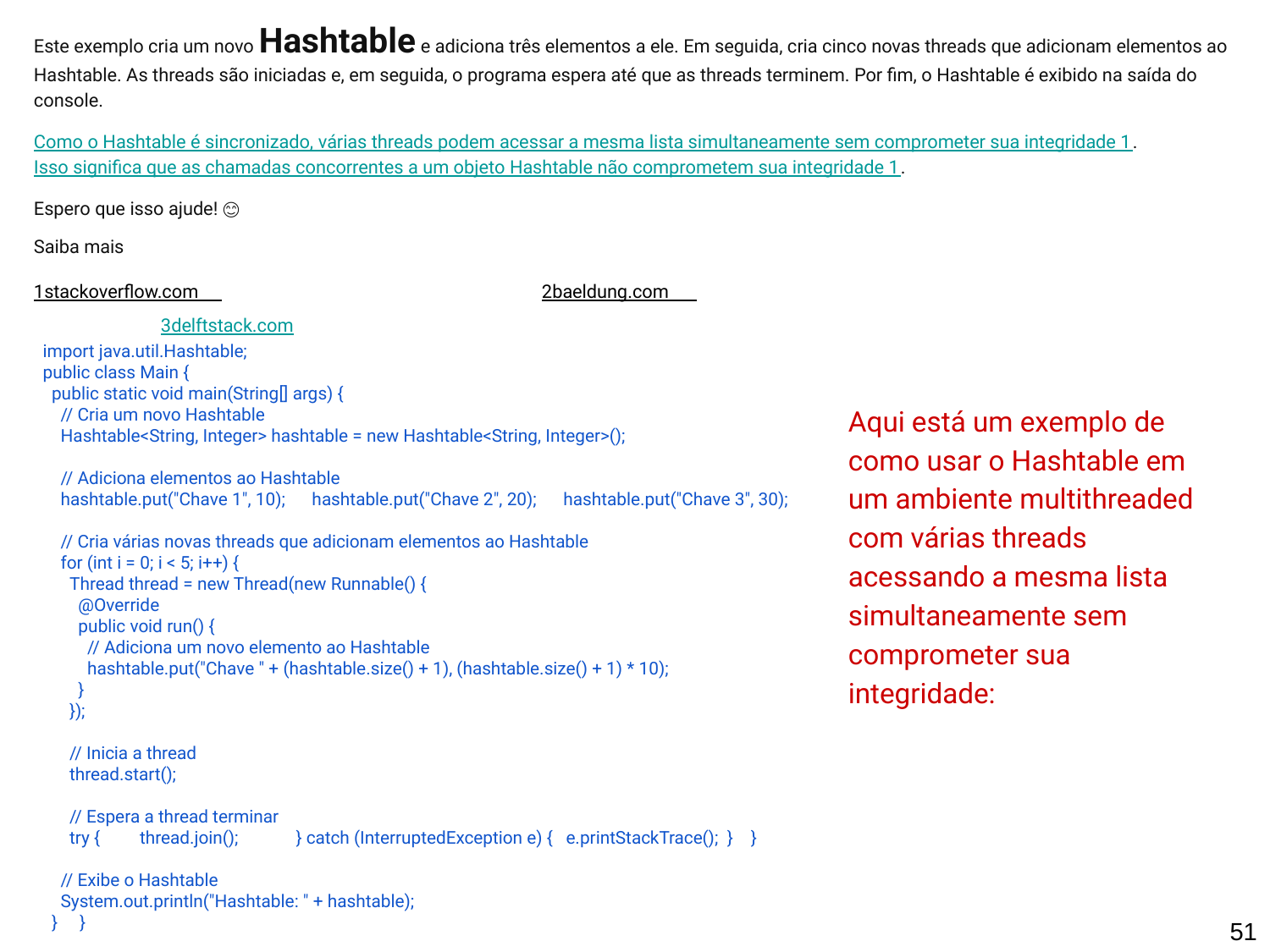

Este exemplo cria um novo Hashtable e adiciona três elementos a ele. Em seguida, cria cinco novas threads que adicionam elementos ao Hashtable. As threads são iniciadas e, em seguida, o programa espera até que as threads terminem. Por fim, o Hashtable é exibido na saída do console.
Como o Hashtable é sincronizado, várias threads podem acessar a mesma lista simultaneamente sem comprometer sua integridade 1. Isso significa que as chamadas concorrentes a um objeto Hashtable não comprometem sua integridade 1.
Espero que isso ajude! 😊
Saiba mais
1stackoverflow.com			     			2baeldung.com      					3delftstack.com

import java.util.Hashtable;
public class Main {
  public static void main(String[] args) {
    // Cria um novo Hashtable
    Hashtable<String, Integer> hashtable = new Hashtable<String, Integer>();

    // Adiciona elementos ao Hashtable
    hashtable.put("Chave 1", 10);      hashtable.put("Chave 2", 20);      hashtable.put("Chave 3", 30);

    // Cria várias novas threads que adicionam elementos ao Hashtable
    for (int i = 0; i < 5; i++) {
      Thread thread = new Thread(new Runnable() {
        @Override
        public void run() {
          // Adiciona um novo elemento ao Hashtable
          hashtable.put("Chave " + (hashtable.size() + 1), (hashtable.size() + 1) * 10);
        }
      });

      // Inicia a thread
      thread.start();

      // Espera a thread terminar
      try {         thread.join();             } catch (InterruptedException e) {   e.printStackTrace();  }    }

    // Exibe o Hashtable
    System.out.println("Hashtable: " + hashtable);
  }     }

Aqui está um exemplo de como usar o Hashtable em um ambiente multithreaded com várias threads acessando a mesma lista simultaneamente sem comprometer sua integridade:

51